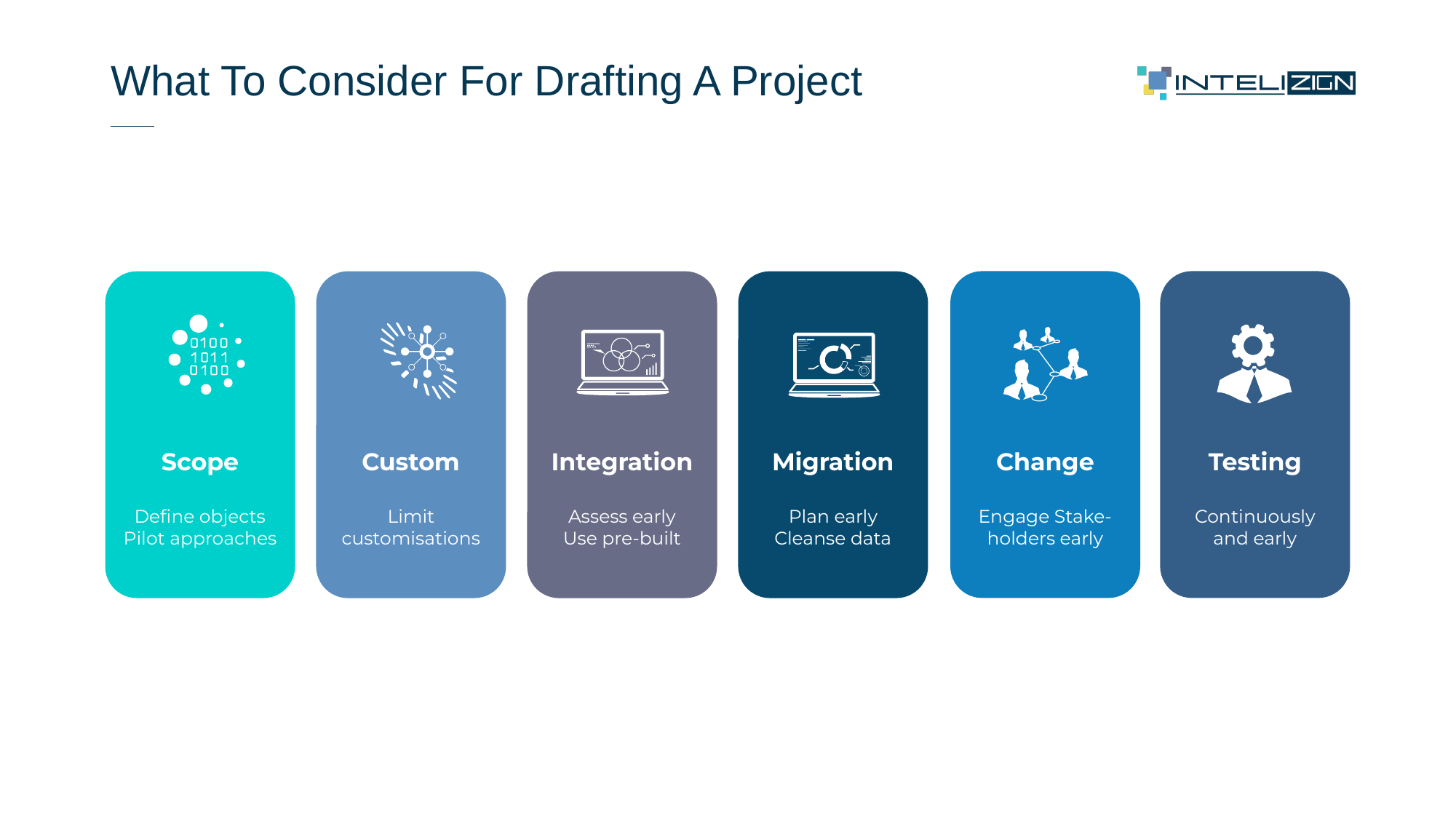

# What To Consider For Drafting A Project

Scope

Define objects
Pilot approaches
Custom

Limit customisations
Integration

Assess early
Use pre-built
Migration

Plan early
Cleanse data
Change

Engage Stake-holders early
Testing

Continuously and early